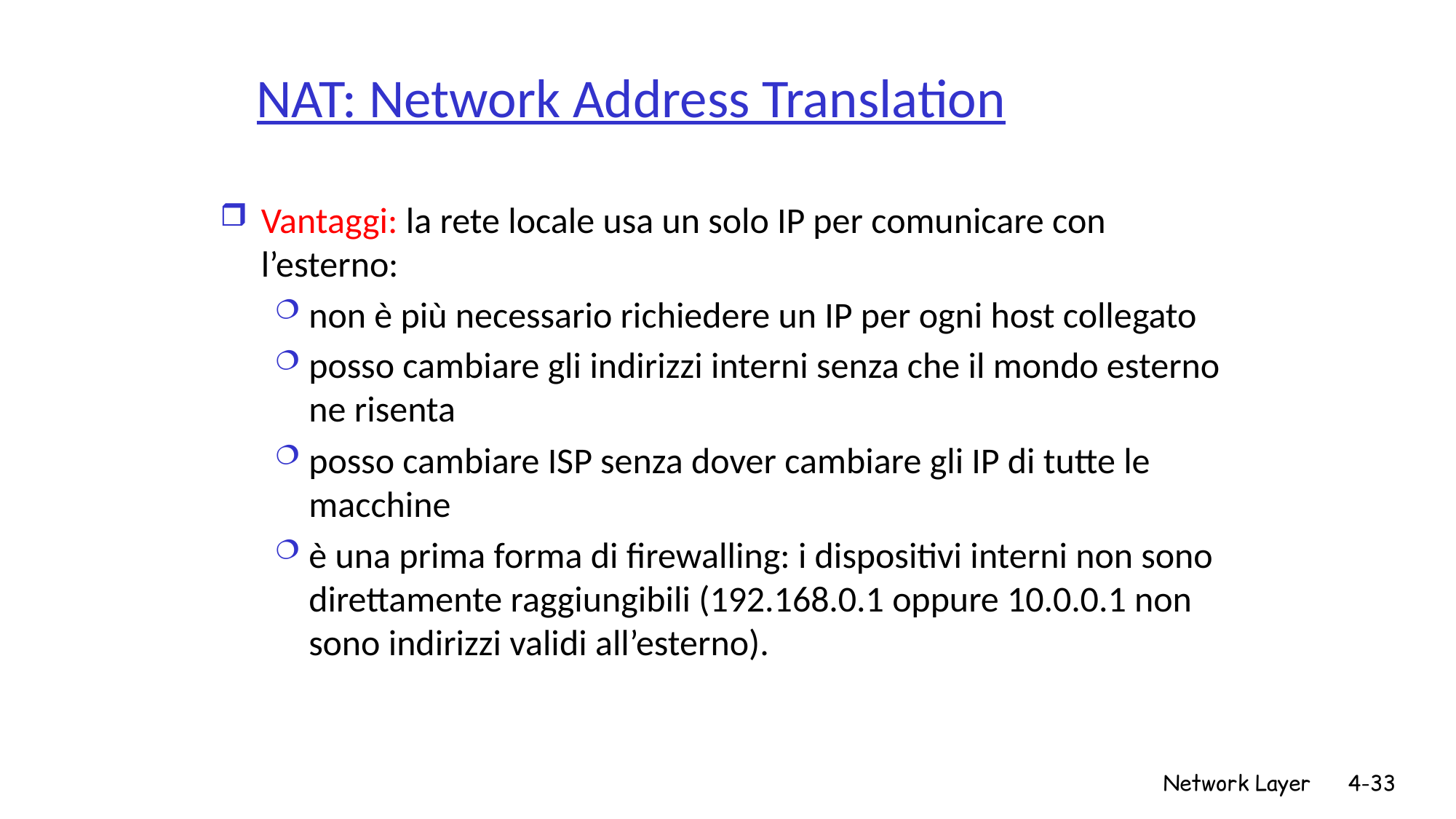

# NAT: Network Address Translation
Vantaggi: la rete locale usa un solo IP per comunicare con l’esterno:
non è più necessario richiedere un IP per ogni host collegato
posso cambiare gli indirizzi interni senza che il mondo esterno ne risenta
posso cambiare ISP senza dover cambiare gli IP di tutte le macchine
è una prima forma di firewalling: i dispositivi interni non sono direttamente raggiungibili (192.168.0.1 oppure 10.0.0.1 non sono indirizzi validi all’esterno).

Network Layer
4-33